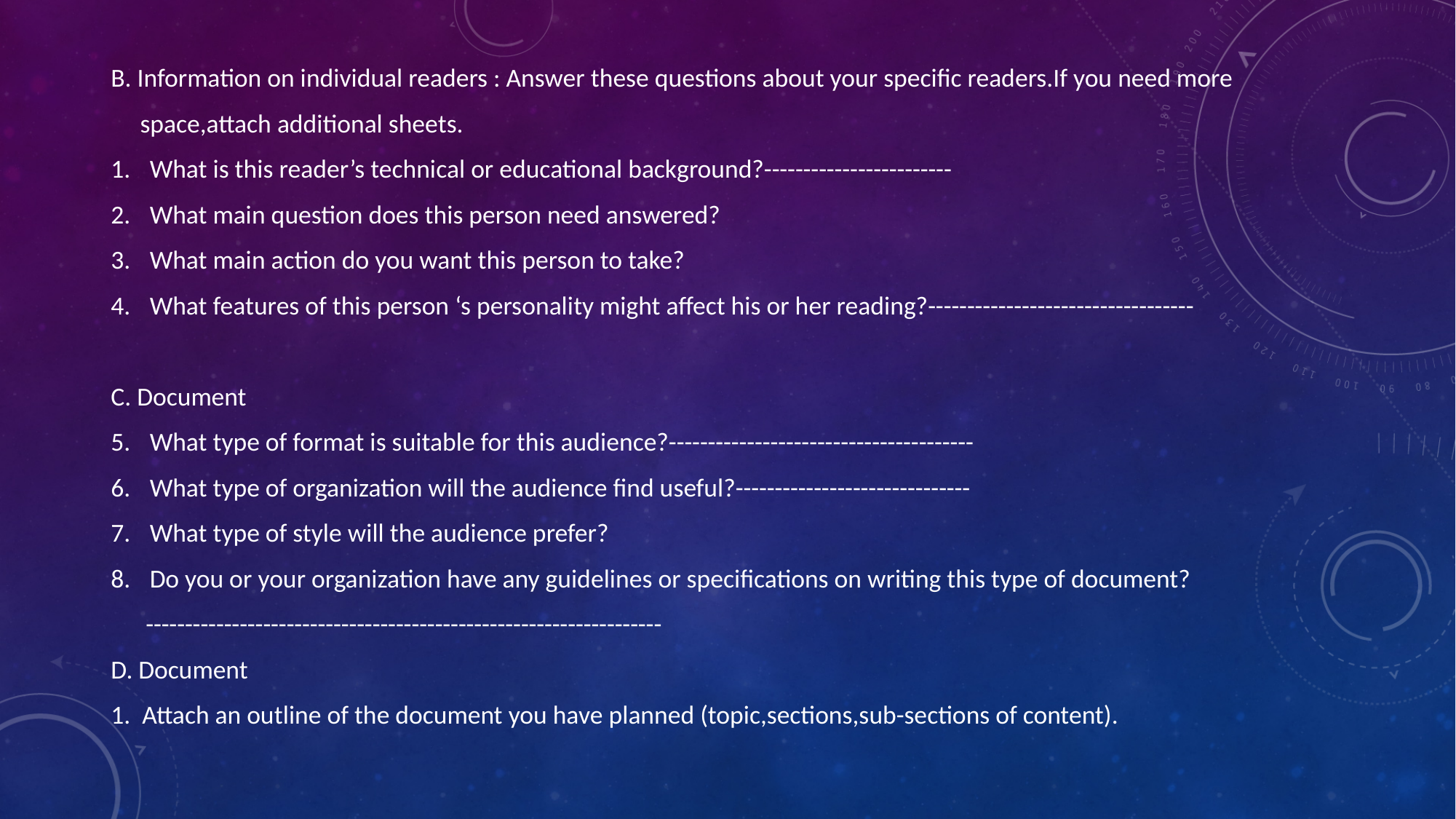

B. Information on individual readers : Answer these questions about your specific readers.If you need more
     space,attach additional sheets.
What is this reader’s technical or educational background?------------------------
What main question does this person need answered?
What main action do you want this person to take?
What features of this person ‘s personality might affect his or her reading?----------------------------------

C. Document
What type of format is suitable for this audience?---------------------------------------
What type of organization will the audience find useful?------------------------------
What type of style will the audience prefer?
Do you or your organization have any guidelines or specifications on writing this type of document?
      ------------------------------------------------------------------
D. Document
1.  Attach an outline of the document you have planned (topic,sections,sub-sections of content).